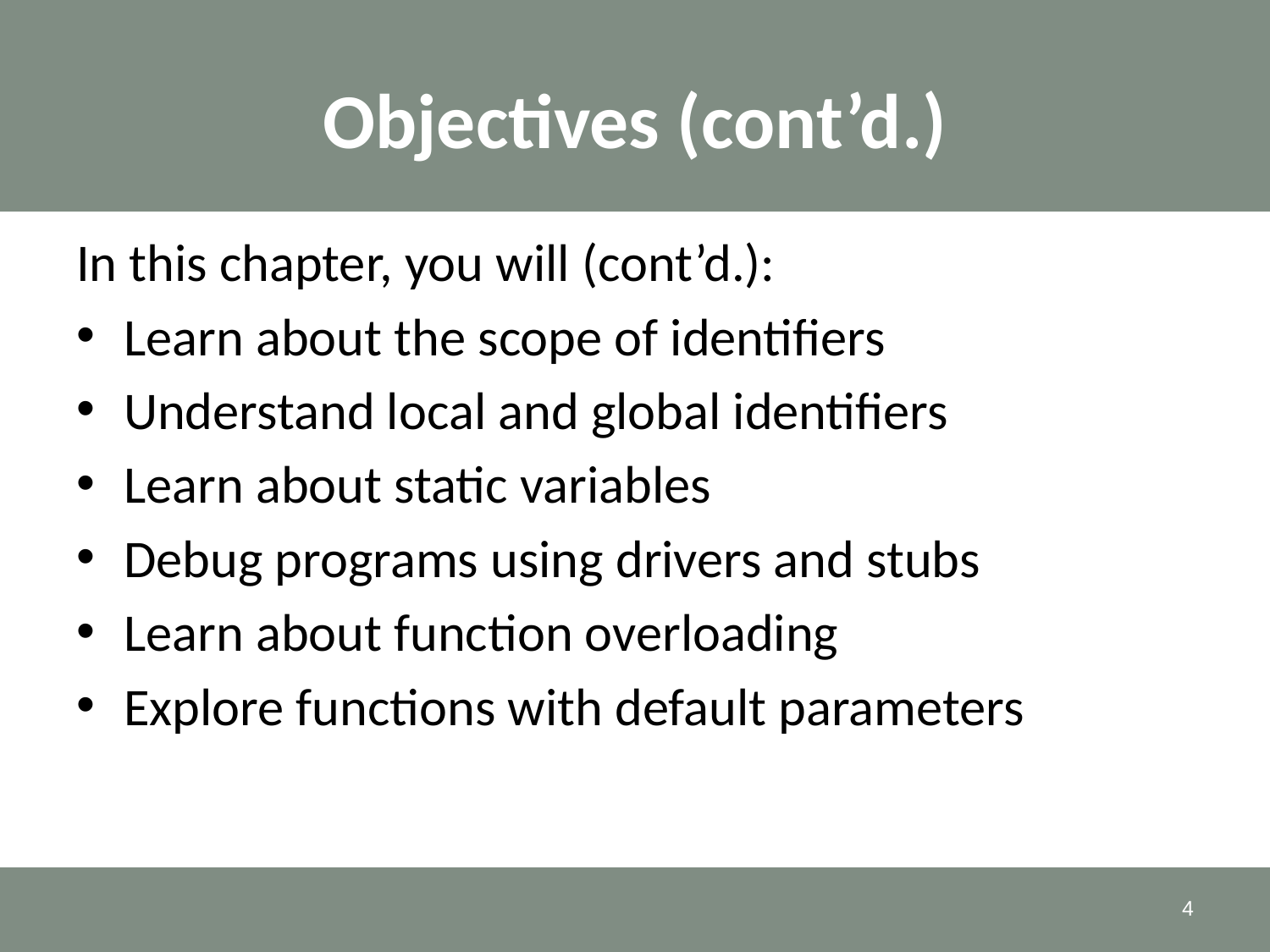

# Objectives (cont’d.)
In this chapter, you will (cont’d.):
Learn about the scope of identifiers
Understand local and global identifiers
Learn about static variables
Debug programs using drivers and stubs
Learn about function overloading
Explore functions with default parameters
4